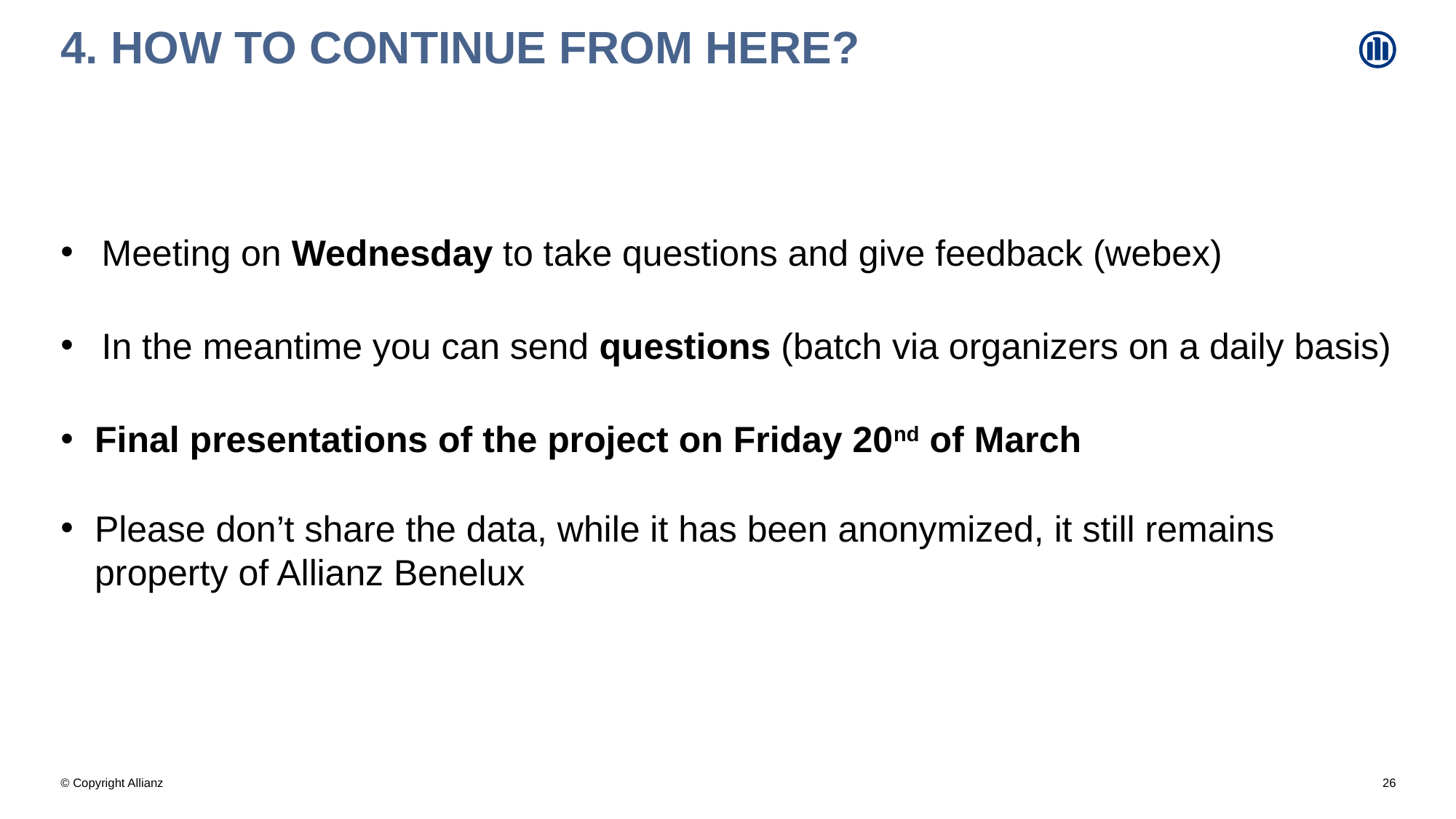

# 4. How to continue from here?

Meeting on Wednesday to take questions and give feedback (webex)

In the meantime you can send questions (batch via organizers on a daily basis)

Final presentations of the project on Friday 20nd of March

Please don’t share the data, while it has been anonymized, it still remains property of Allianz Benelux

26